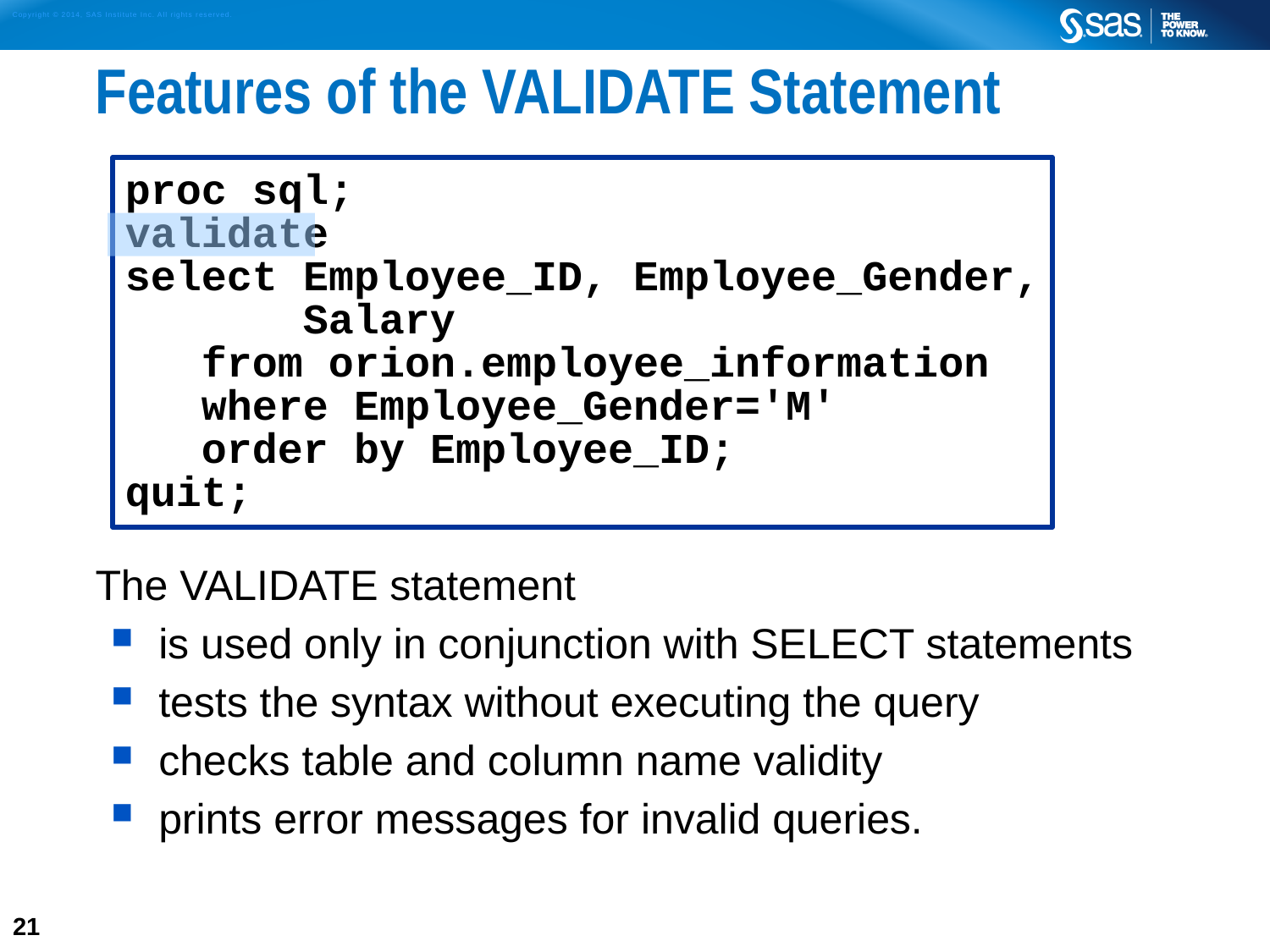

# Features of the VALIDATE Statement

The VALIDATE statement
is used only in conjunction with SELECT statements
tests the syntax without executing the query
checks table and column name validity
prints error messages for invalid queries.
proc sql;
validate
select Employee_ID, Employee_Gender,
       Salary
   from orion.employee_information
   where Employee_Gender='M'
   order by Employee_ID;
quit;